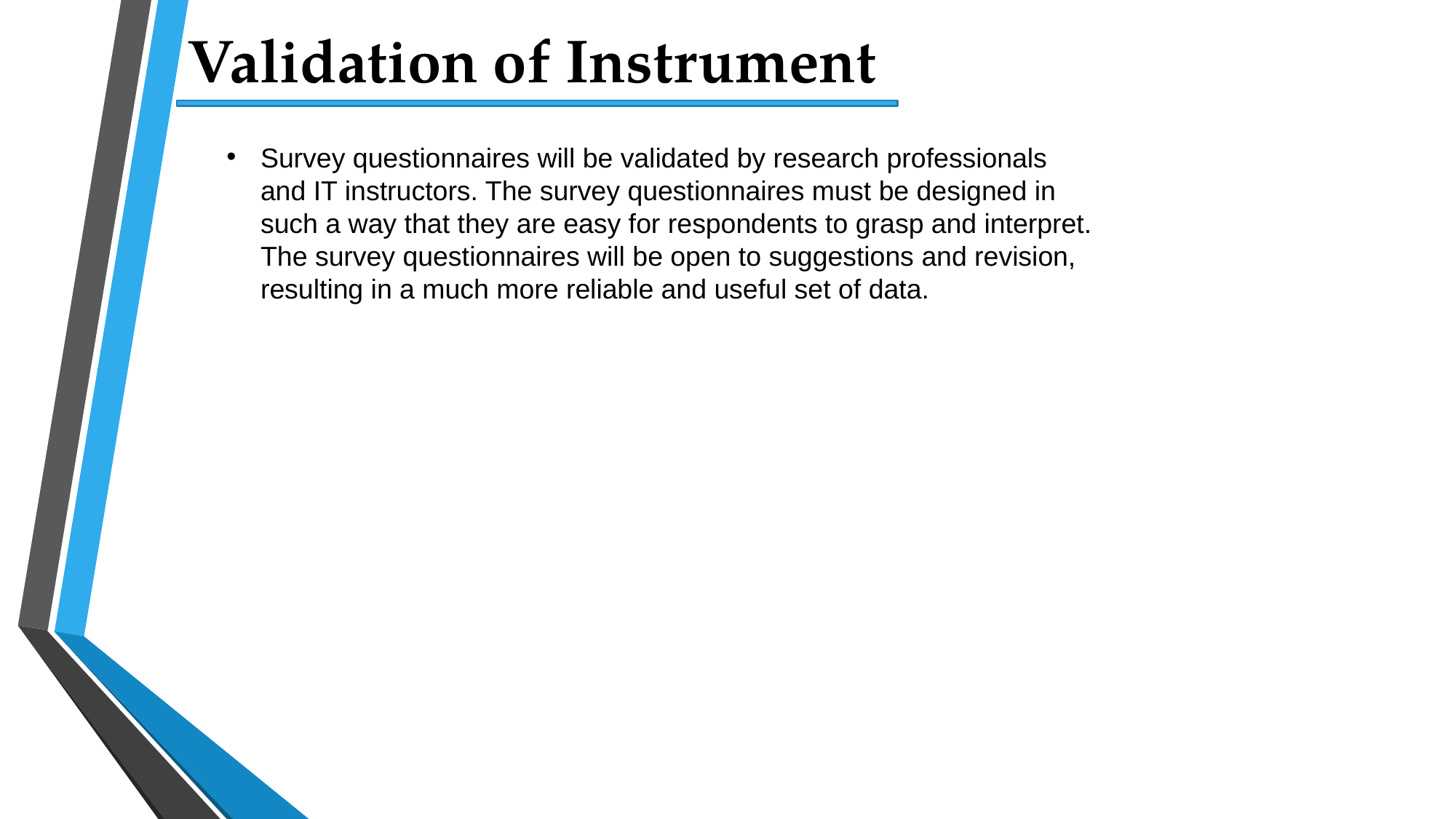

Validation of Instrument

Survey questionnaires will be validated by research professionals and IT instructors. The survey questionnaires must be designed in such a way that they are easy for respondents to grasp and interpret. The survey questionnaires will be open to suggestions and revision, resulting in a much more reliable and useful set of data.